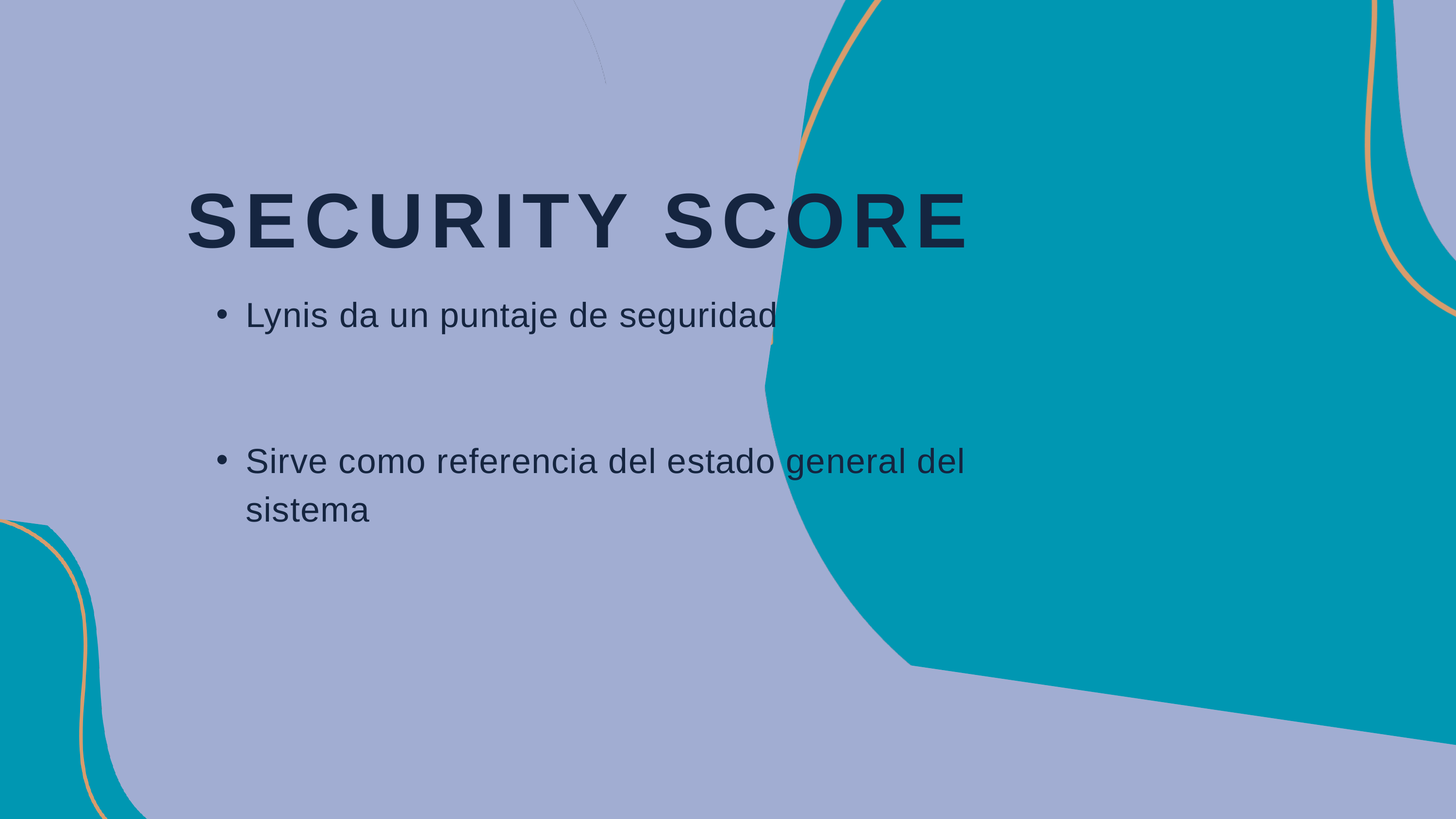

SECURITY SCORE

Lynis da un puntaje de seguridad

Sirve como referencia del estado general del sistema